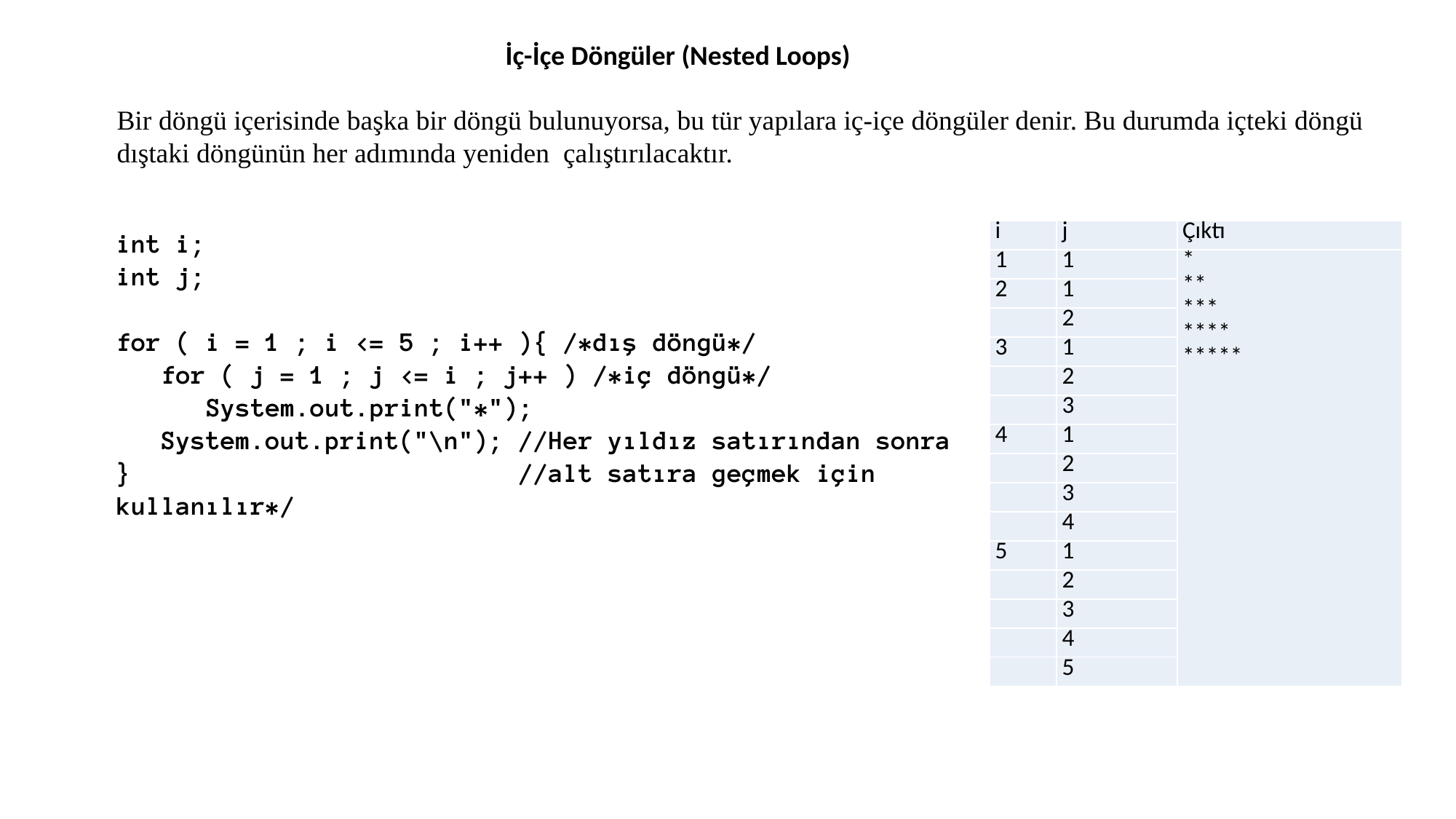

İç-İçe Döngüler (Nested Loops)
Bir döngü içerisinde başka bir döngü bulunuyorsa, bu tür yapılara iç-içe döngüler denir. Bu durumda içteki döngü dıştaki döngünün her adımında yeniden  çalıştırılacaktır.
int i;
int j;

for ( i = 1 ; i <= 5 ; i++ ){ /*dış döngü*/
   for ( j = 1 ; j <= i ; j++ ) /*iç döngü*/
      System.out.print("*");
   System.out.print("\n"); //Her yıldız satırından sonra
}                          //alt satıra geçmek için kullanılır*/

| i | j | Çıktı |
| --- | --- | --- |
| 1 | 1 | \* \*\* \*\*\* \*\*\*\* \*\*\*\*\* |
| 2 | 1 |  |
|  | 2 |  |
| 3 | 1 |  |
|  | 2 |  |
|  | 3 |  |
| 4 | 1 |  |
|  | 2 |  |
|  | 3 |  |
|  | 4 |  |
| 5 | 1 |  |
|  | 2 |  |
|  | 3 |  |
|  | 4 |  |
|  | 5 |  |